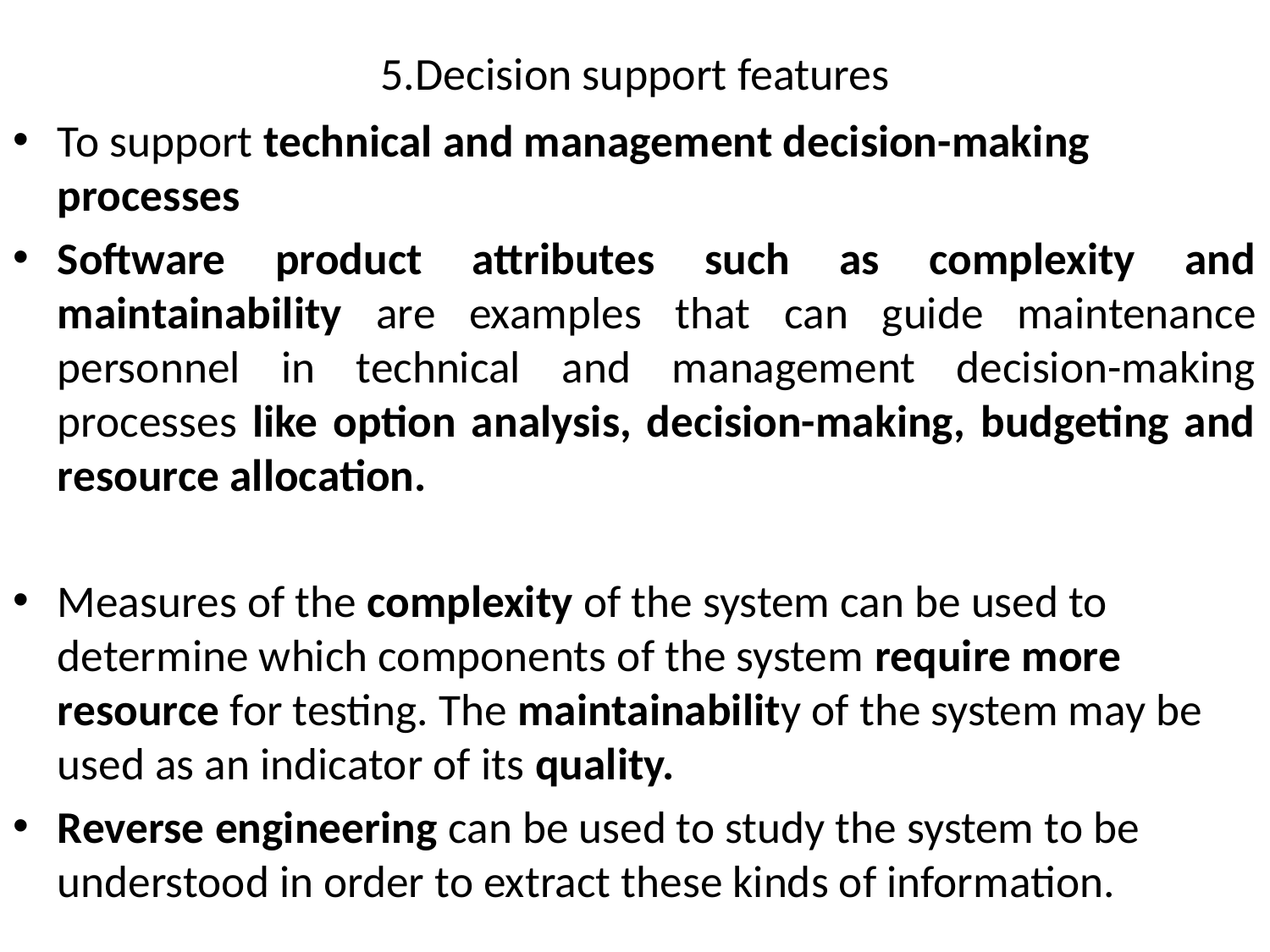

# 5.Decision support features
To support technical and management decision-making processes
Software product attributes such as complexity and maintainability are examples that can guide maintenance personnel in technical and management decision-making processes like option analysis, decision-making, budgeting and resource allocation.

Measures of the complexity of the system can be used to determine which components of the system require more resource for testing. The maintainability of the system may be used as an indicator of its quality.
Reverse engineering can be used to study the system to be understood in order to extract these kinds of information.